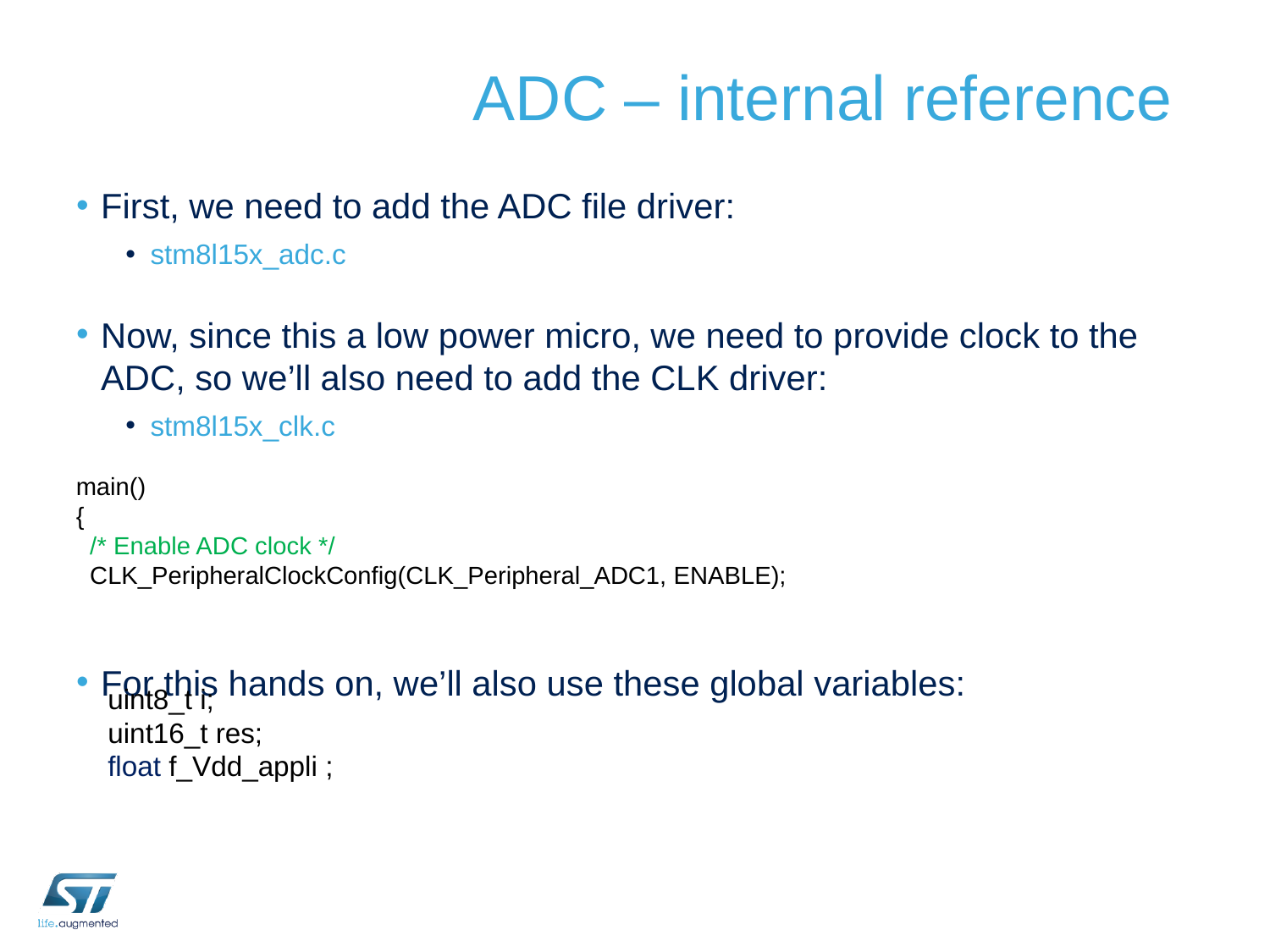

# ADC – internal reference
First, we need to add the ADC file driver:
stm8l15x_adc.c
Now, since this a low power micro, we need to provide clock to the ADC, so we’ll also need to add the CLK driver:
stm8l15x_clk.c

For this hands on, we’ll also use these global variables:
main()
{
  /* Enable ADC clock */
  CLK_PeripheralClockConfig(CLK_Peripheral_ADC1, ENABLE);
uint8_t i;
uint16_t res;
float f_Vdd_appli ;